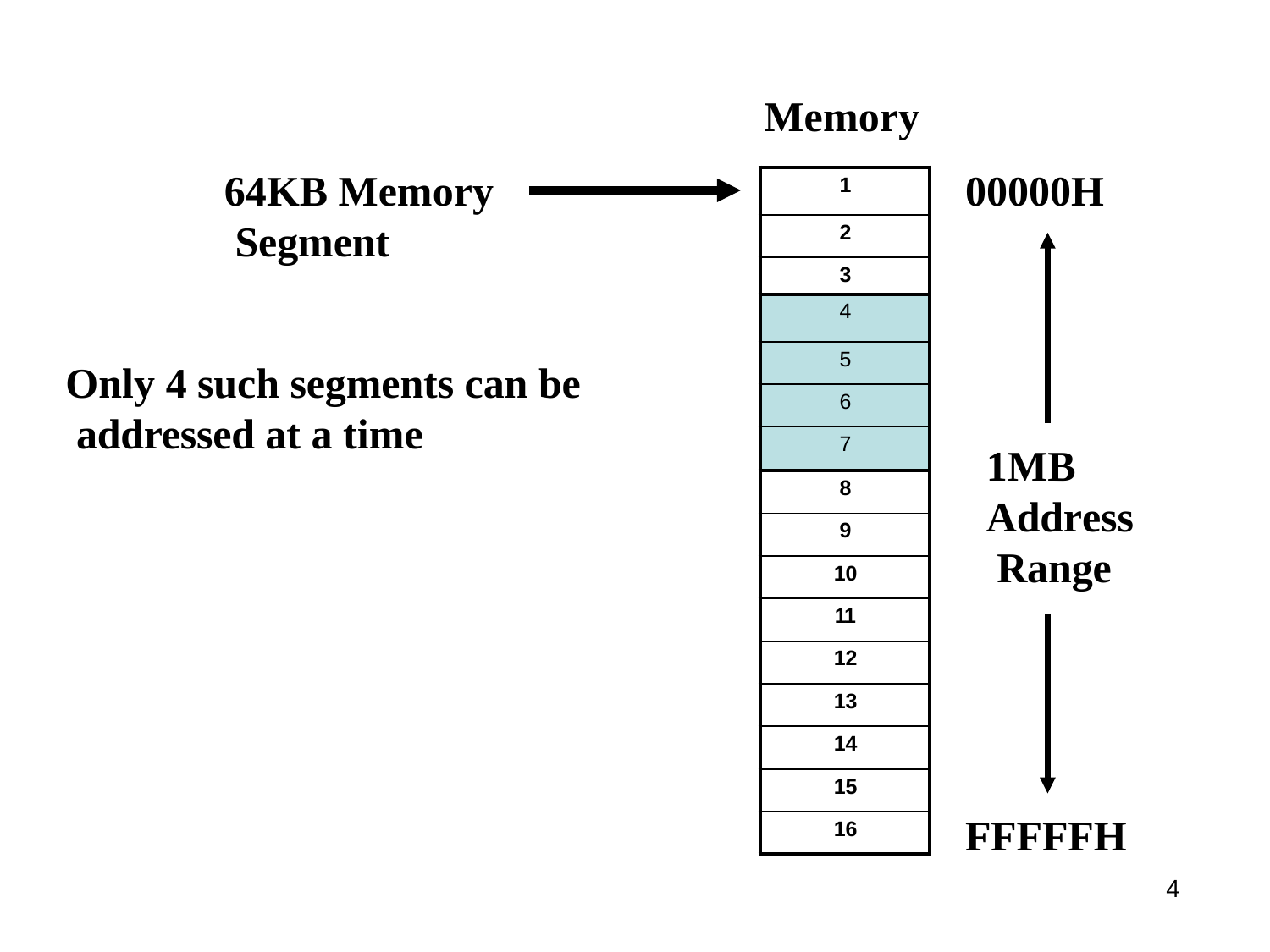

# Memory
64KB Memory  Segment
00000H
| 1 |
| --- |
| 2 |
| 3 |
| 4 |
| 5 |
| 6 |
| 7 |
| 8 |
| 9 |
| 10 |
| 11 |
| 12 |
| 13 |
| 14 |
| 15 |
| 16 |

4
5
Only 4 such segments can be  addressed at a time
6
1MB
Address  Range
7

FFFFFH
4